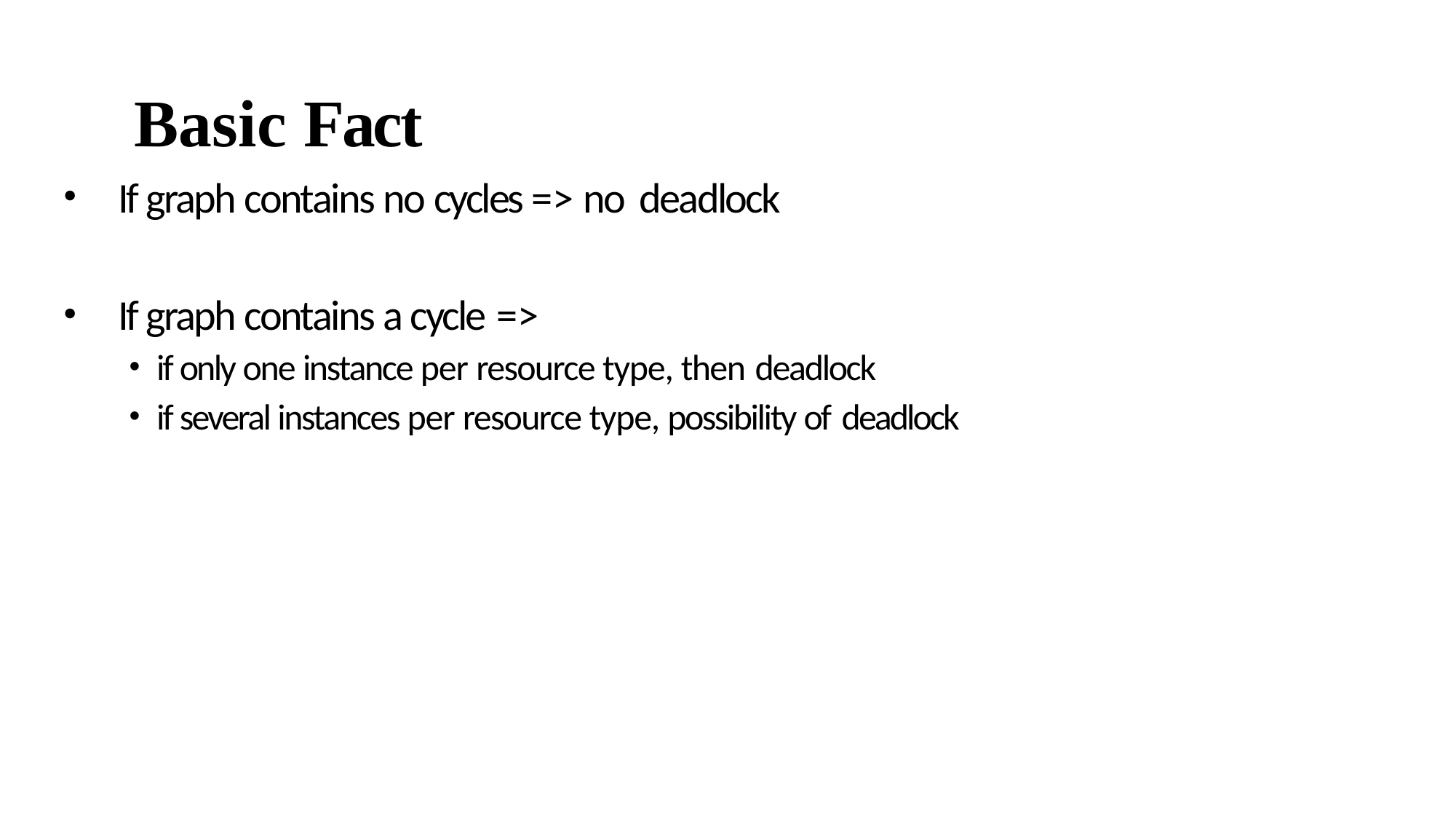

# Basic Fact
If graph contains no cycles => no deadlock

If graph contains a cycle =>
if only one instance per resource type, then deadlock
if several instances per resource type, possibility of deadlock